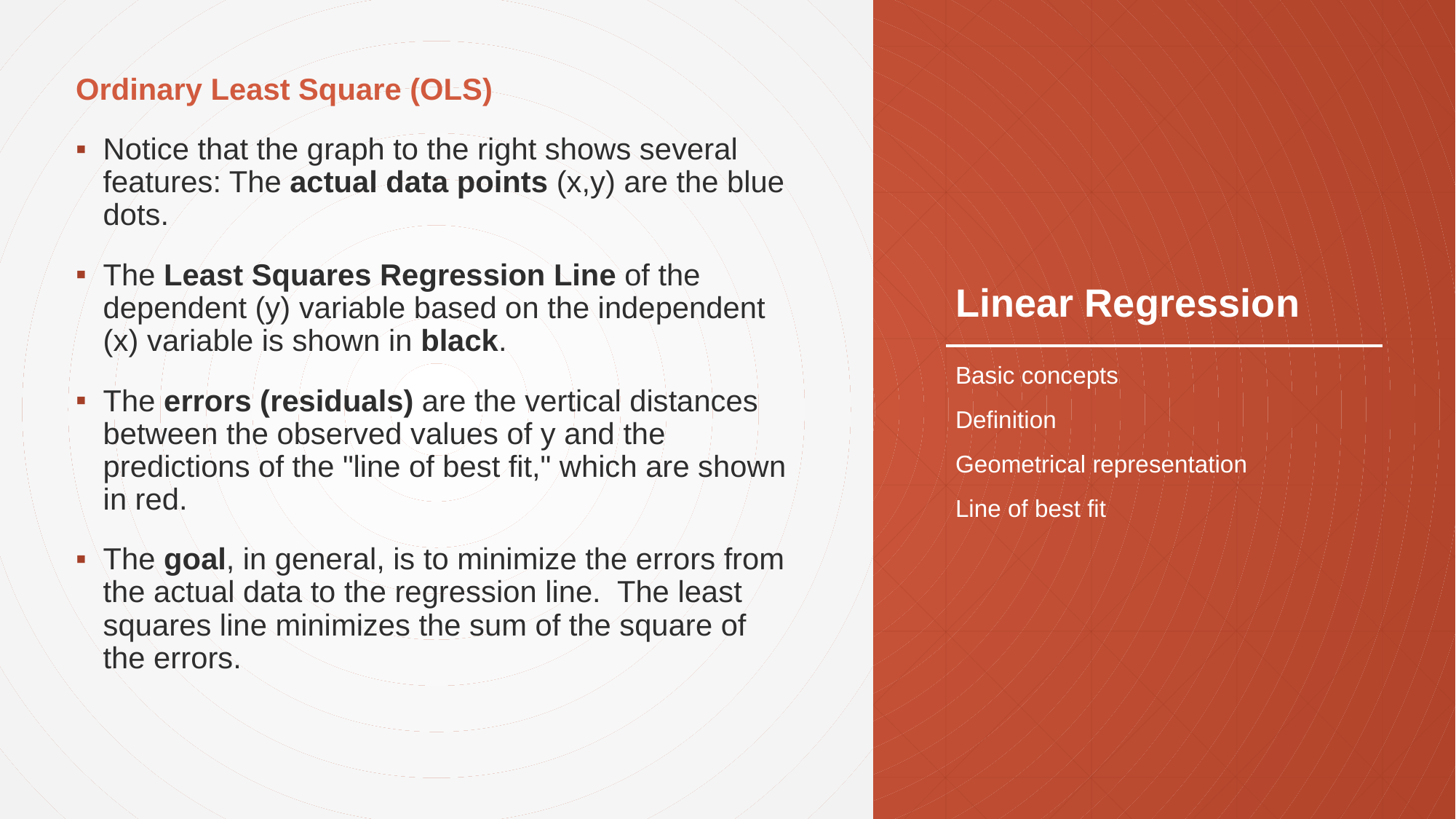

Ordinary Least Square (OLS)
Notice that the graph to the right shows several features: The actual data points (x,y) are the blue dots.
The Least Squares Regression Line of the dependent (y) variable based on the independent (x) variable is shown in black.
The errors (residuals) are the vertical distances between the observed values of y and the predictions of the "line of best fit," which are shown in red.
The goal, in general, is to minimize the errors from the actual data to the regression line.  The least squares line minimizes the sum of the square of the errors.

# Linear Regression
Basic concepts
Definition
Geometrical representation
Line of best fit